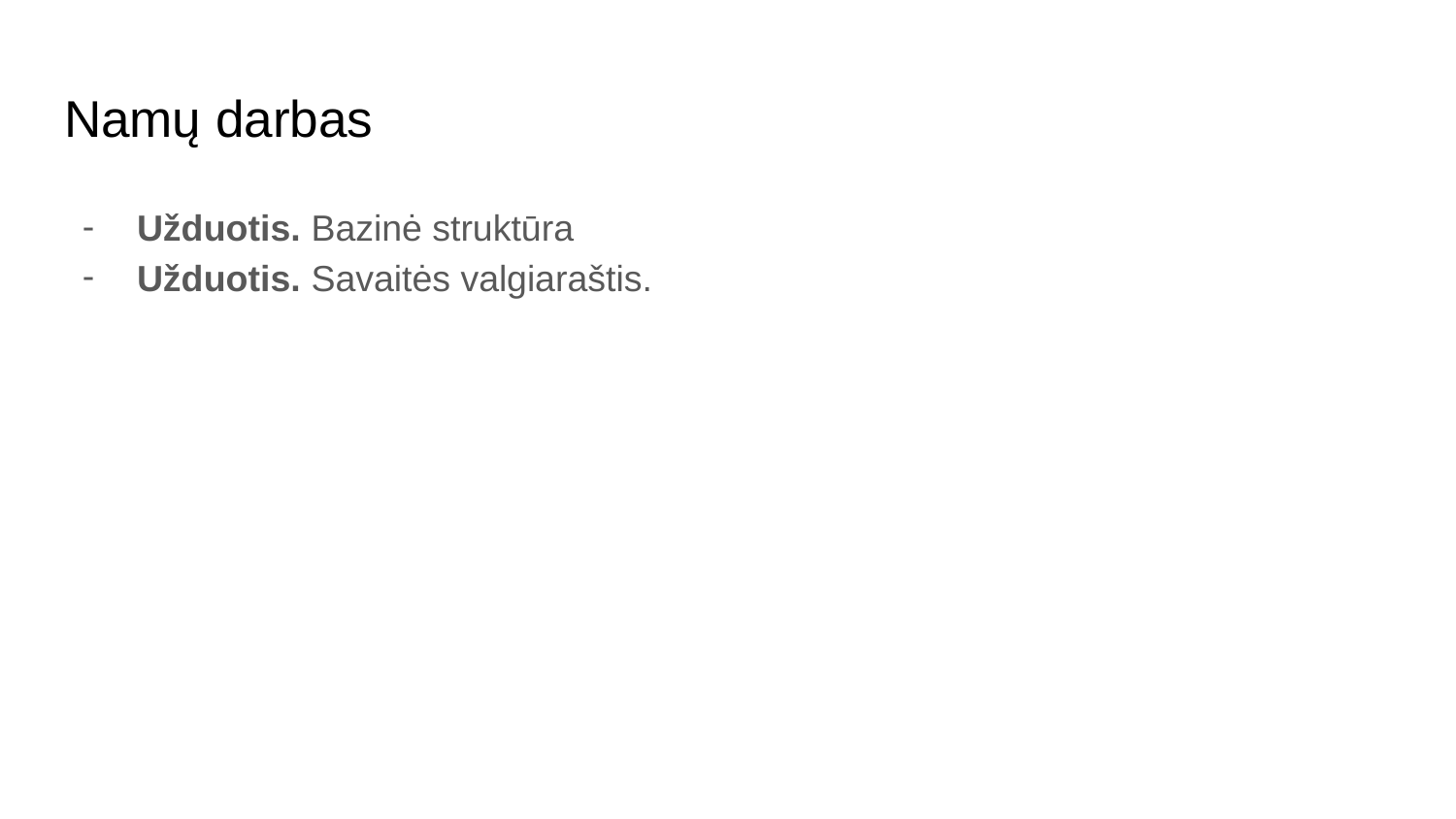

# Namų darbas
Užduotis. Bazinė struktūra
Užduotis. Savaitės valgiaraštis.